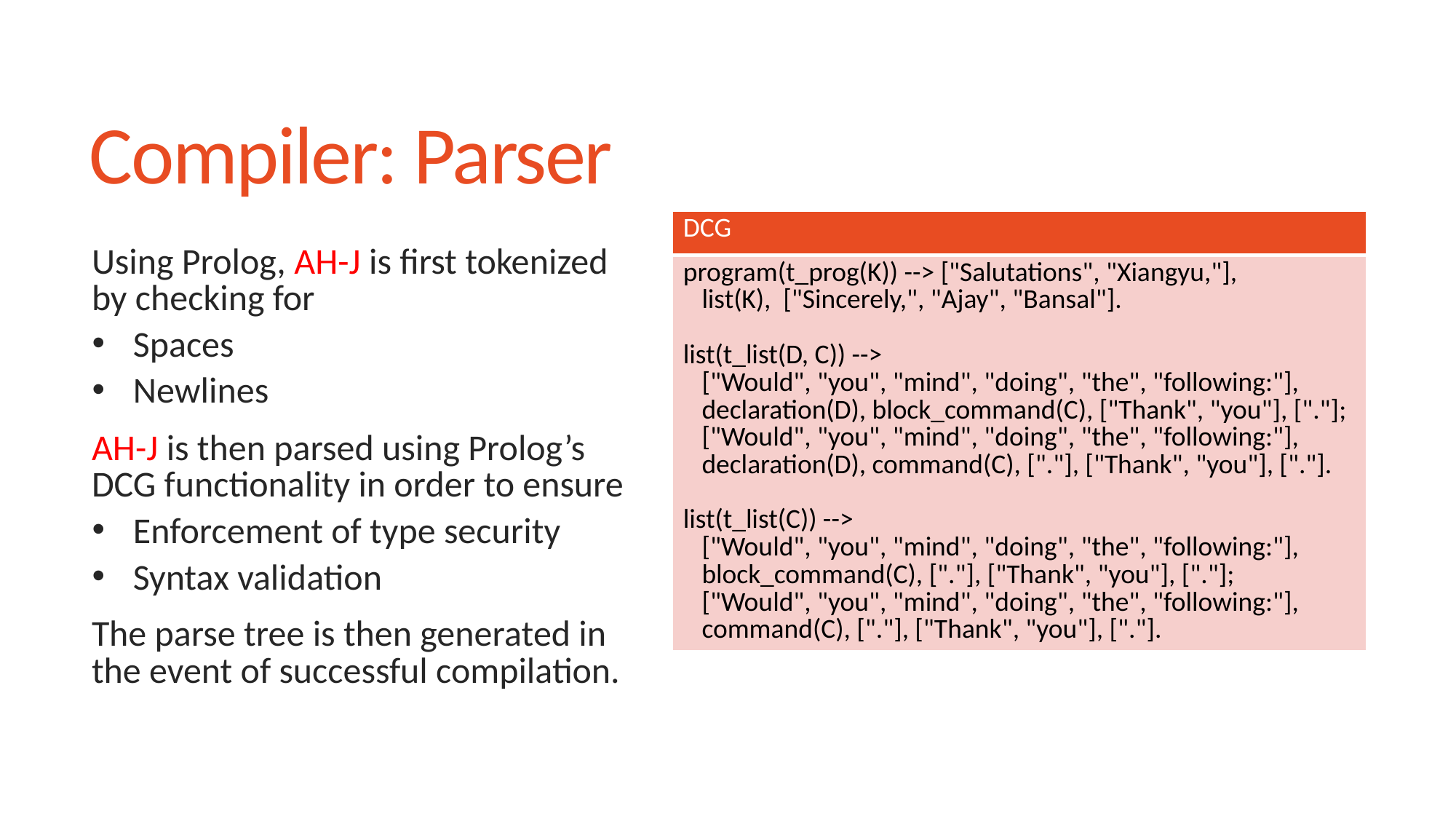

# Compiler: Parser
| DCG |
| --- |
| program(t\_prog(K)) --> ["Salutations", "Xiangyu,"],    list(K),  ["Sincerely,", "Ajay", "Bansal"]. list(t\_list(D, C)) -->    ["Would", "you", "mind", "doing", "the", "following:"],    declaration(D), block\_command(C), ["Thank", "you"], ["."];    ["Would", "you", "mind", "doing", "the", "following:"],    declaration(D), command(C), ["."], ["Thank", "you"], ["."]. list(t\_list(C)) -->    ["Would", "you", "mind", "doing", "the", "following:"],    block\_command(C), ["."], ["Thank", "you"], ["."];    ["Would", "you", "mind", "doing", "the", "following:"],    command(C), ["."], ["Thank", "you"], ["."]. |
Using Prolog, AH-J is first tokenized by checking for
Spaces
Newlines
AH-J is then parsed using Prolog’s DCG functionality in order to ensure
Enforcement of type security
Syntax validation
The parse tree is then generated in the event of successful compilation.
DCG